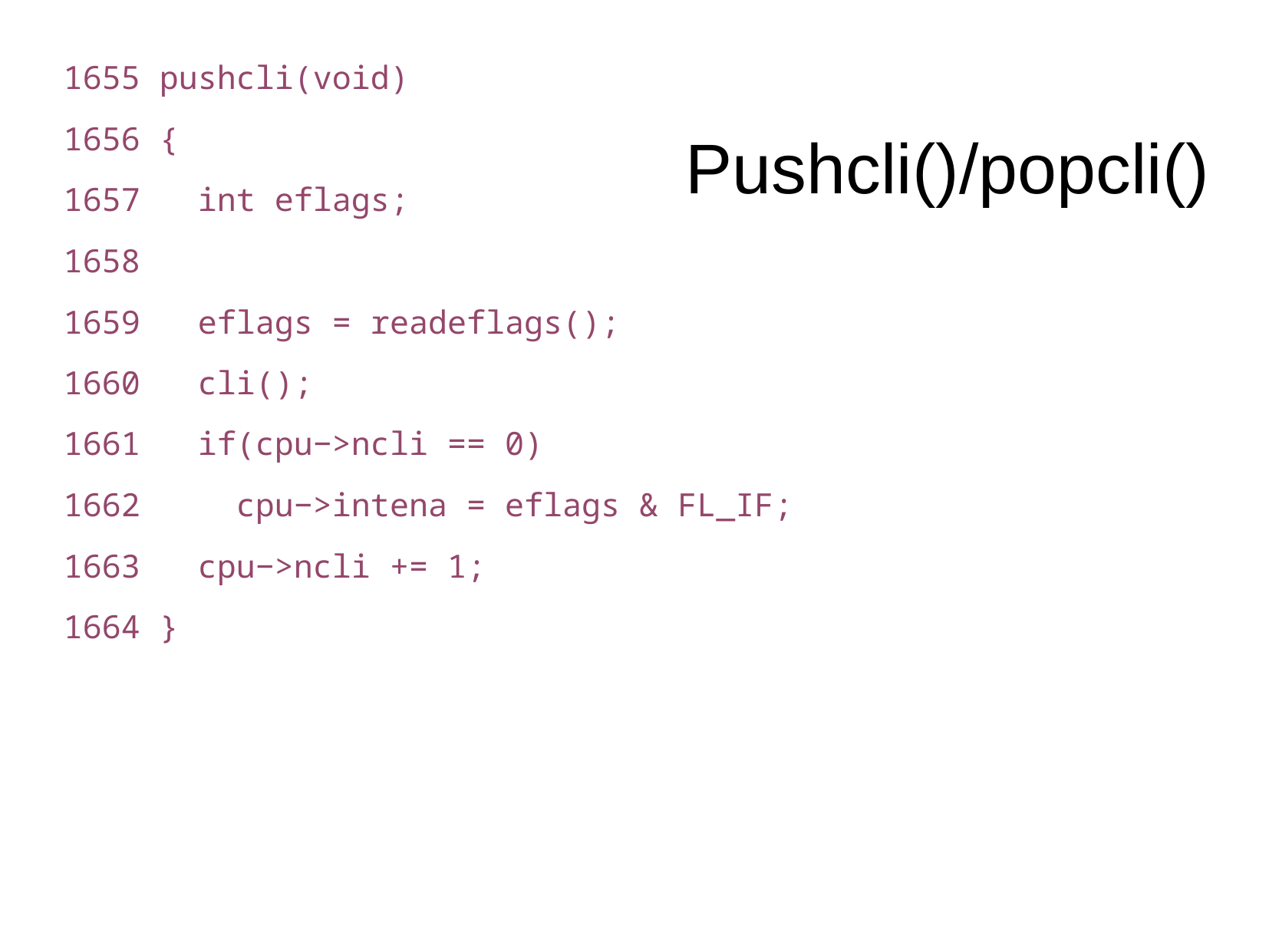

1655 pushcli(void)
1656 {
1657   int eflags;
1658
1659   eflags = readeflags();
1660   cli();
1661   if(cpu−>ncli == 0)
1662     cpu−>intena = eflags & FL_IF;
1663   cpu−>ncli += 1;
1664 }

Pushcli()/popcli()